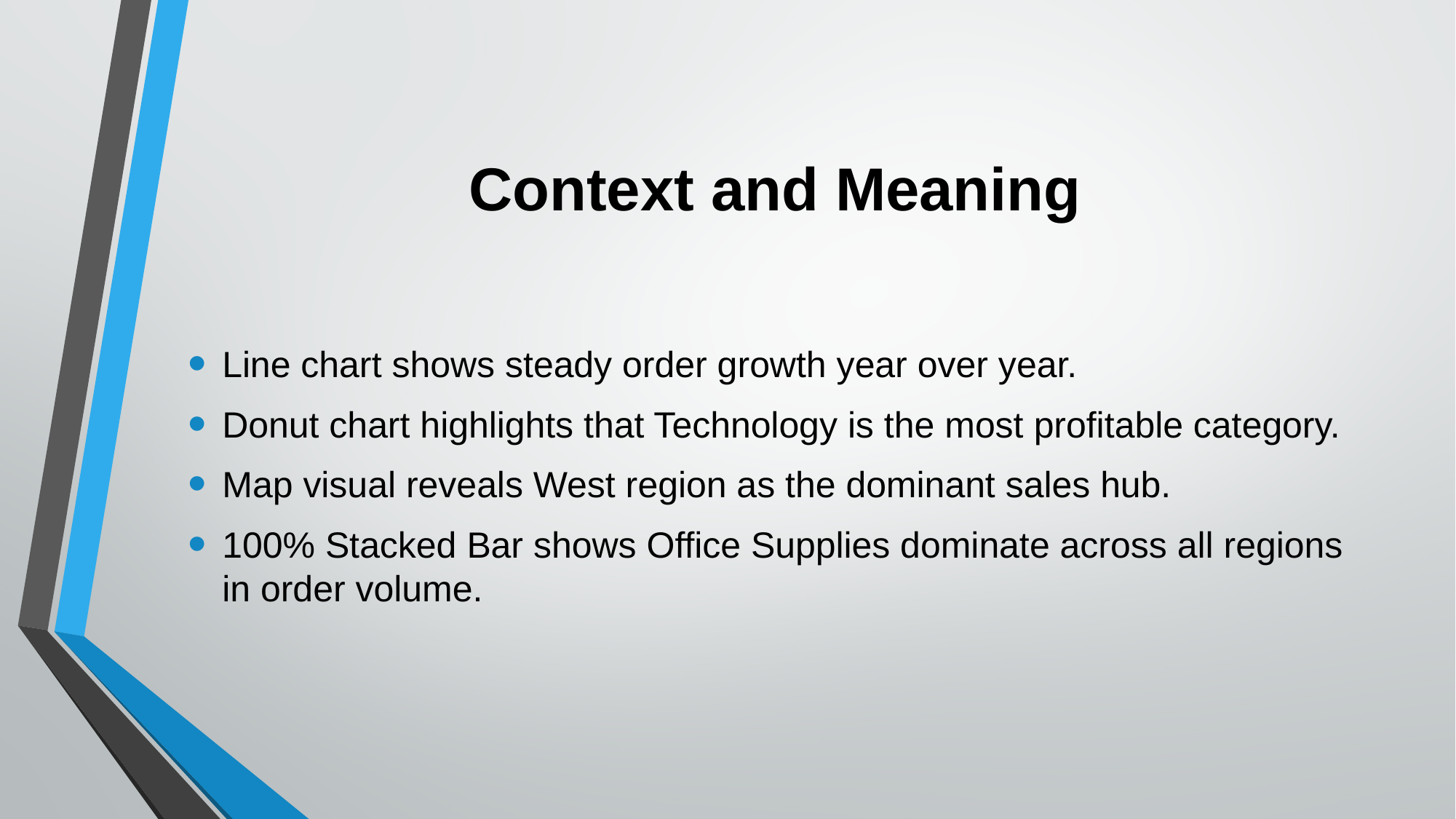

# Context and Meaning
Line chart shows steady order growth year over year.
Donut chart highlights that Technology is the most profitable category.
Map visual reveals West region as the dominant sales hub.
100% Stacked Bar shows Office Supplies dominate across all regions in order volume.